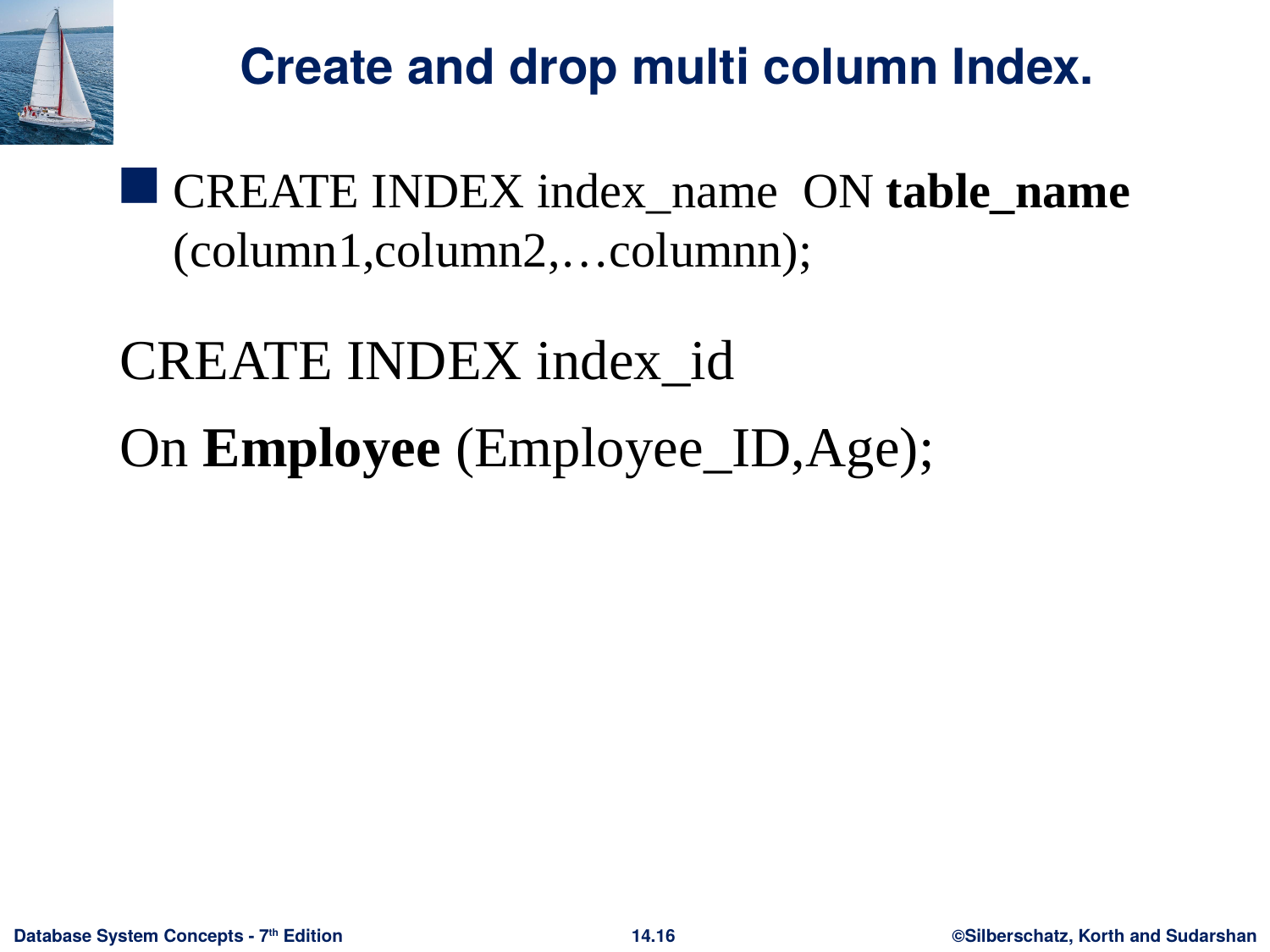

# Create and drop multi column Index.
CREATE INDEX index_name  ON table_name (column1,column2,…columnn);

CREATE INDEX index_id
On Employee (Employee_ID,Age);